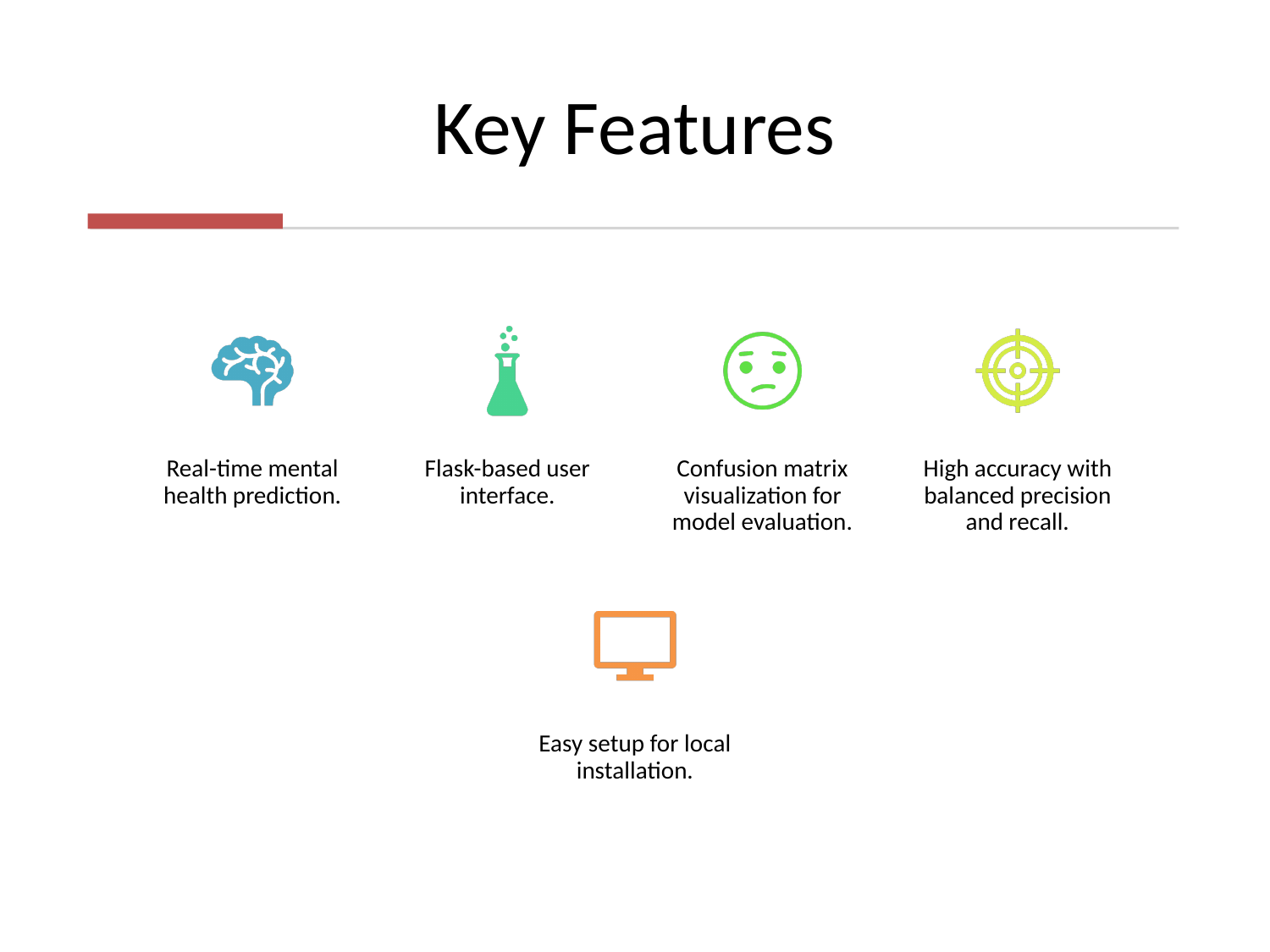

# Key Features

Real-time mental health prediction.
Flask-based user interface.
Confusion matrix visualization for model evaluation.
High accuracy with balanced precision and recall.
Easy setup for local installation.